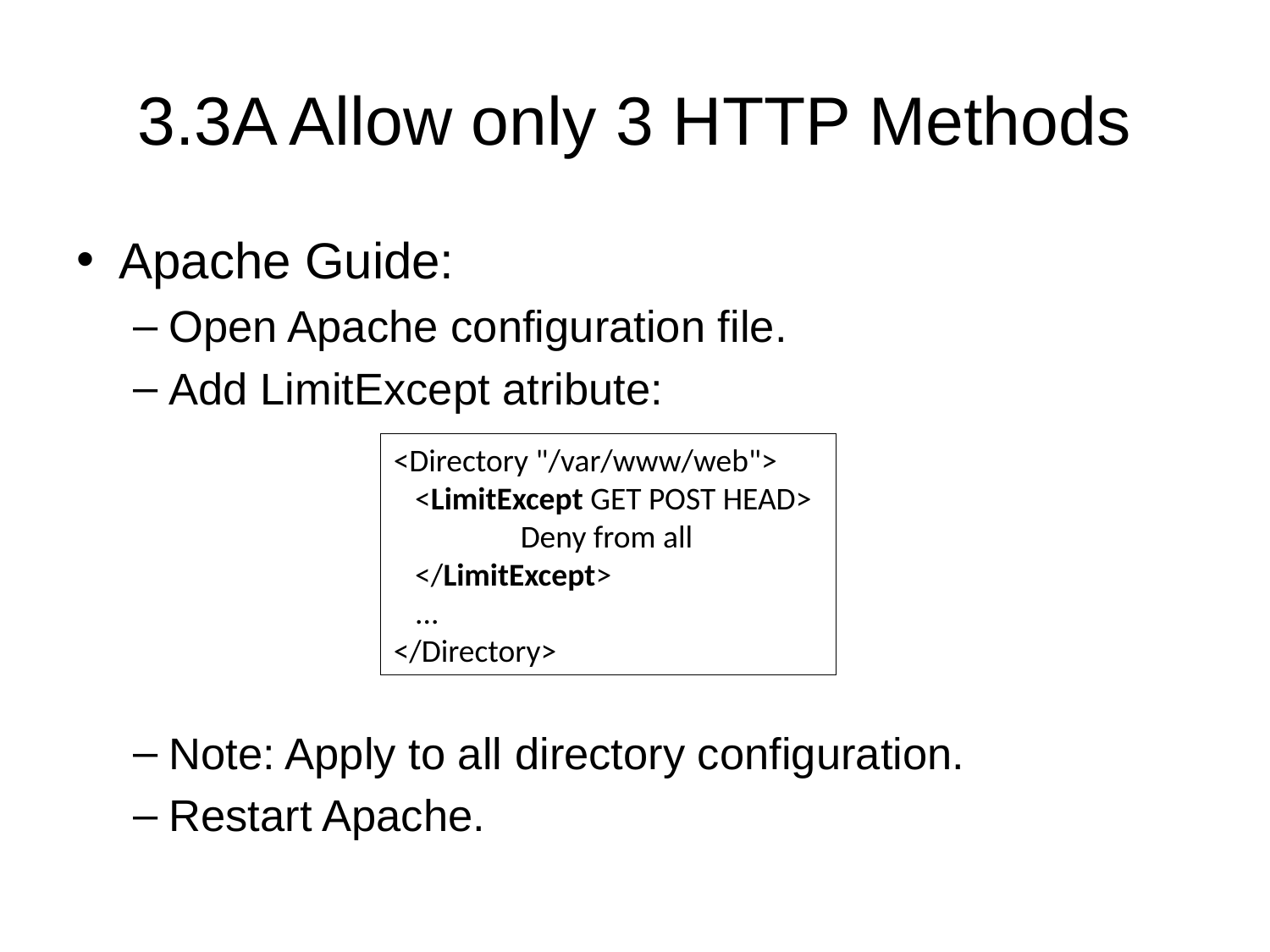

# 3.3A Allow only 3 HTTP Methods
Apache Guide:
Open Apache configuration file.
Add LimitExcept atribute:

Note: Apply to all directory configuration.
Restart Apache.

<Directory "/var/www/web">
   <LimitExcept GET POST HEAD>
	Deny from all
   </LimitExcept>
   ...
</Directory>